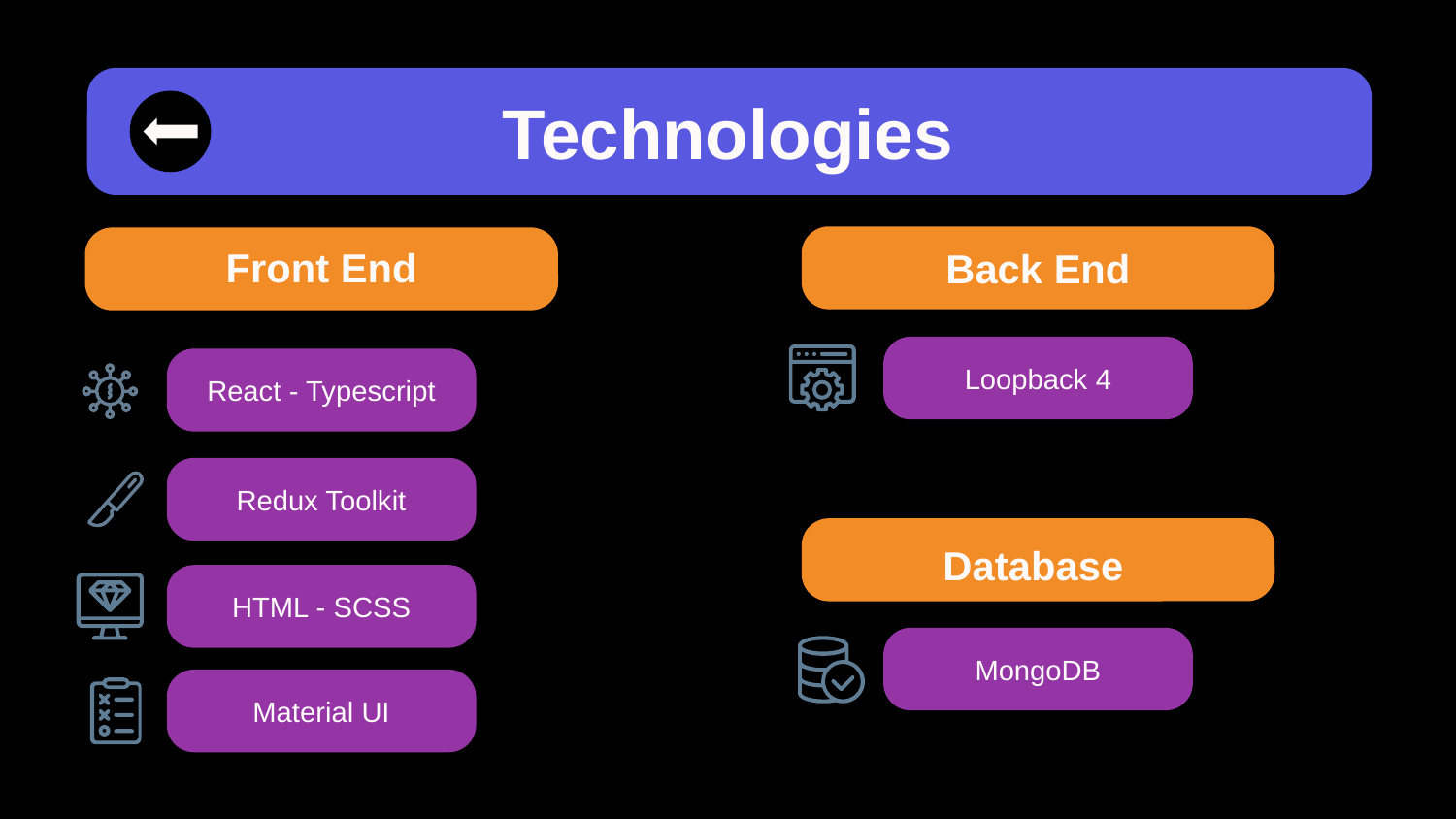

# Technologies

Front End
Back End
Loopback 4

React - Typescript

Redux Toolkit
`

Database
HTML - SCSS

MongoDB

Material UI